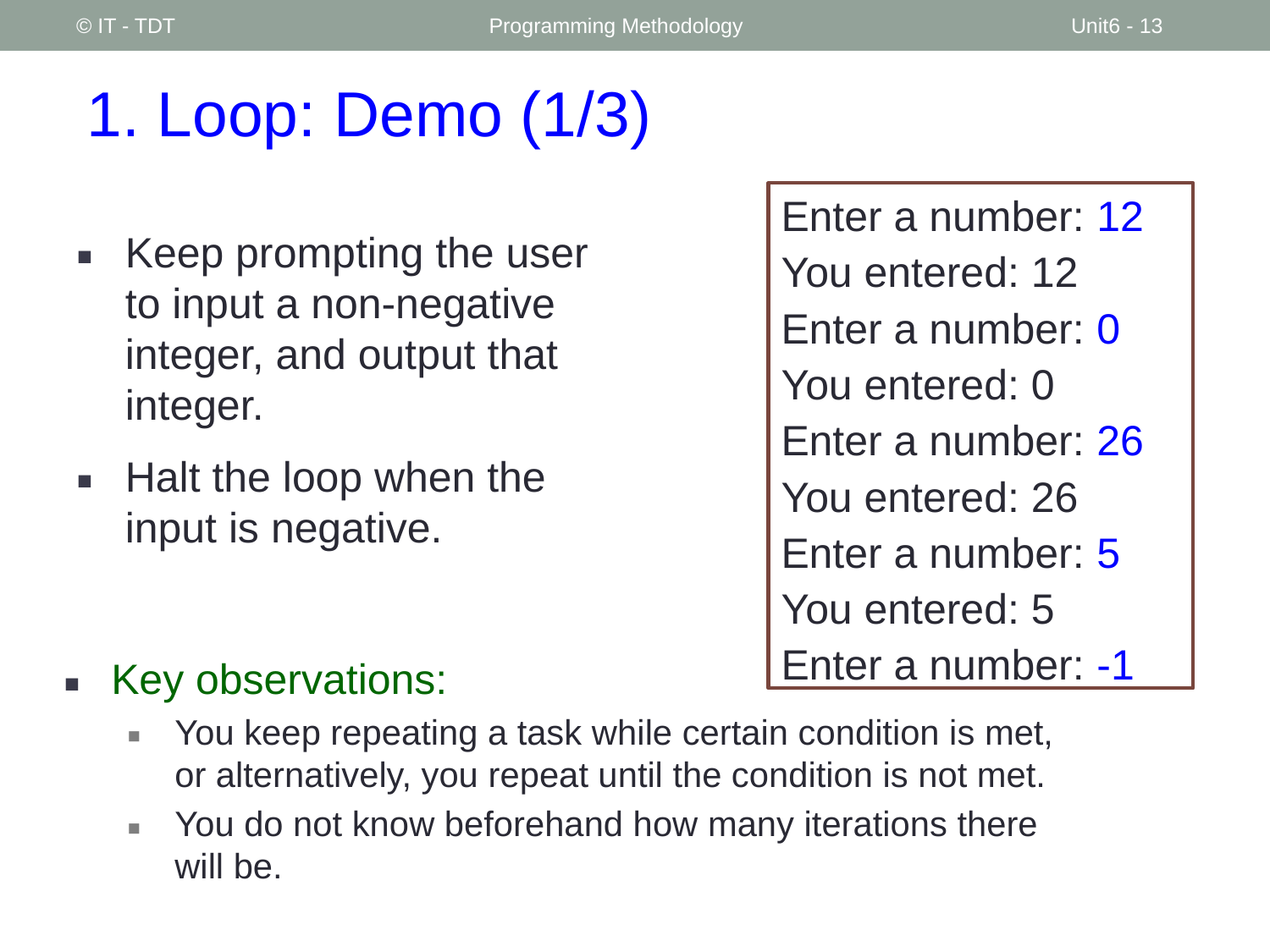

© IT - TDT
Programming Methodology
Unit6 - 13
# 1. Loop: Demo (1/3)
Enter a number: 12
You entered: 12
Enter a number: 0
You entered: 0
Enter a number: 26
You entered: 26
Enter a number: 5
You entered: 5
Enter a number: -1
Keep prompting the user to input a non-negative integer, and output that integer.
Halt the loop when the input is negative.
Key observations:
You keep repeating a task while certain condition is met, or alternatively, you repeat until the condition is not met.
You do not know beforehand how many iterations there will be.